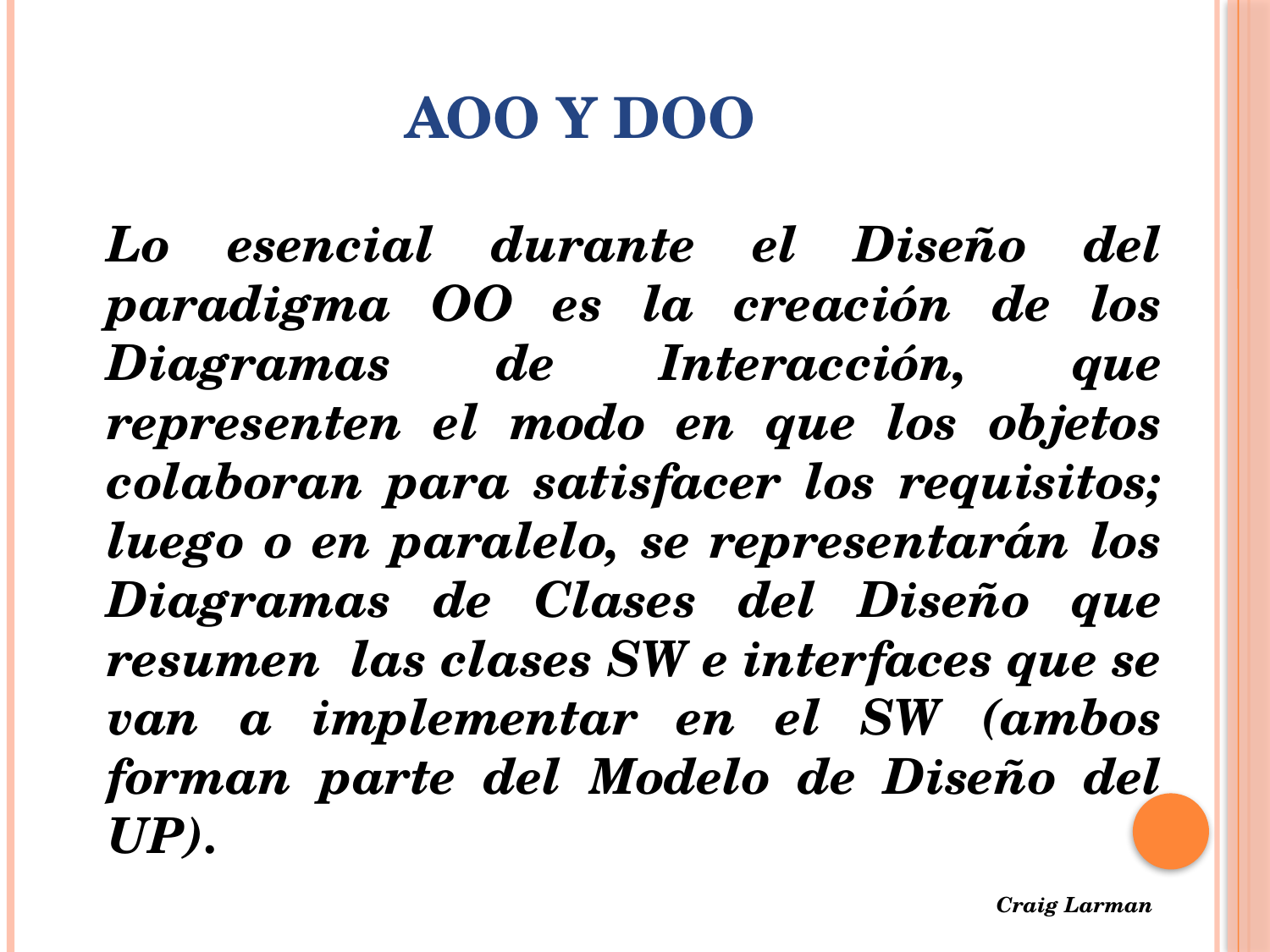

# AOO Y DOO
Lo esencial durante el Diseño del paradigma OO es la creación de los Diagramas de Interacción, que representen el modo en que los objetos colaboran para satisfacer los requisitos; luego o en paralelo, se representarán los Diagramas de Clases del Diseño que resumen  las clases SW e interfaces que se van a implementar en el SW (ambos forman parte del Modelo de Diseño del UP).
							Craig Larman